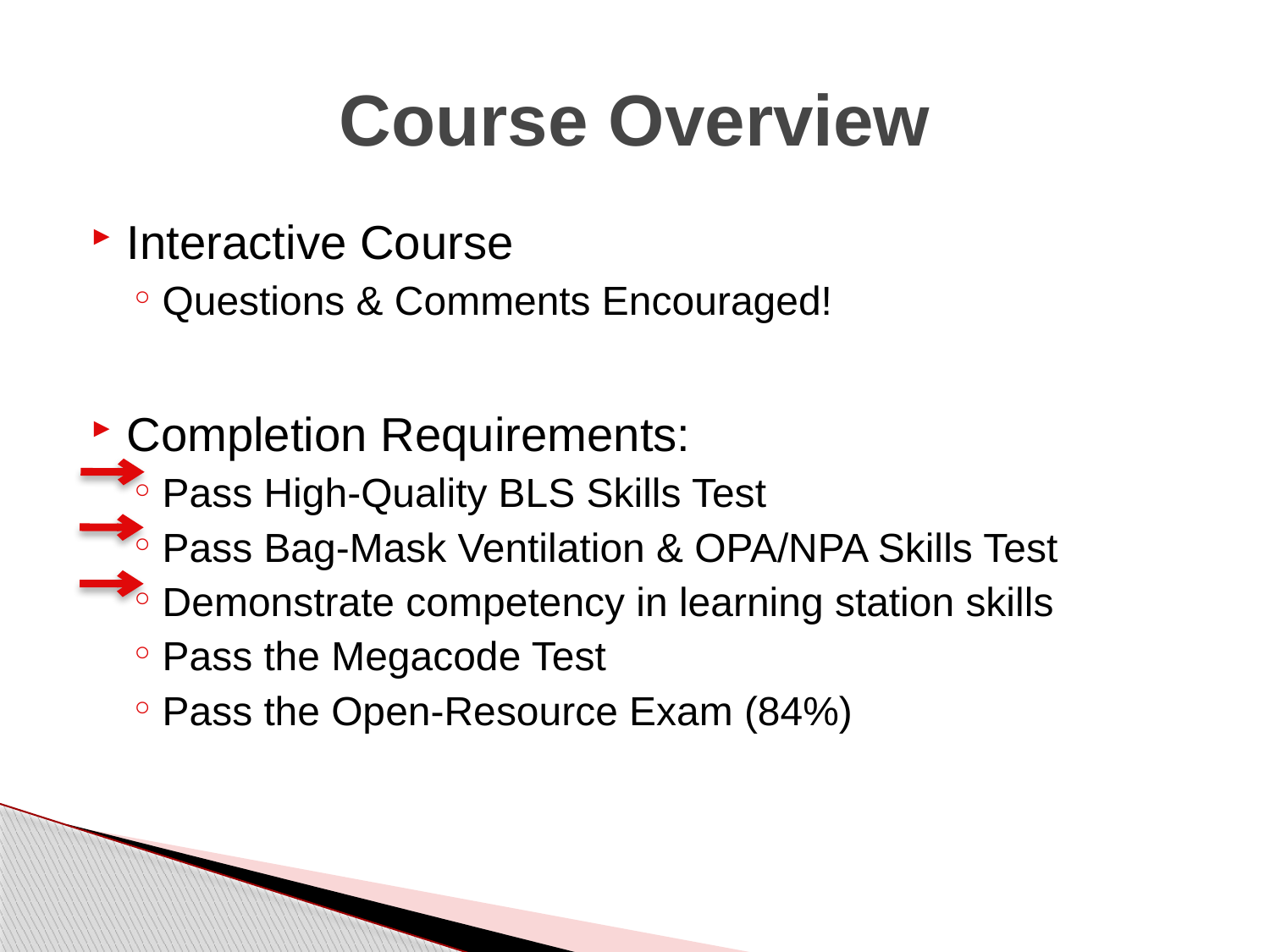

# Course Overview
Interactive Course
Questions & Comments Encouraged!

Completion Requirements:
Pass High-Quality BLS Skills Test
Pass Bag-Mask Ventilation & OPA/NPA Skills Test
Demonstrate competency in learning station skills
Pass the Megacode Test
Pass the Open-Resource Exam (84%)